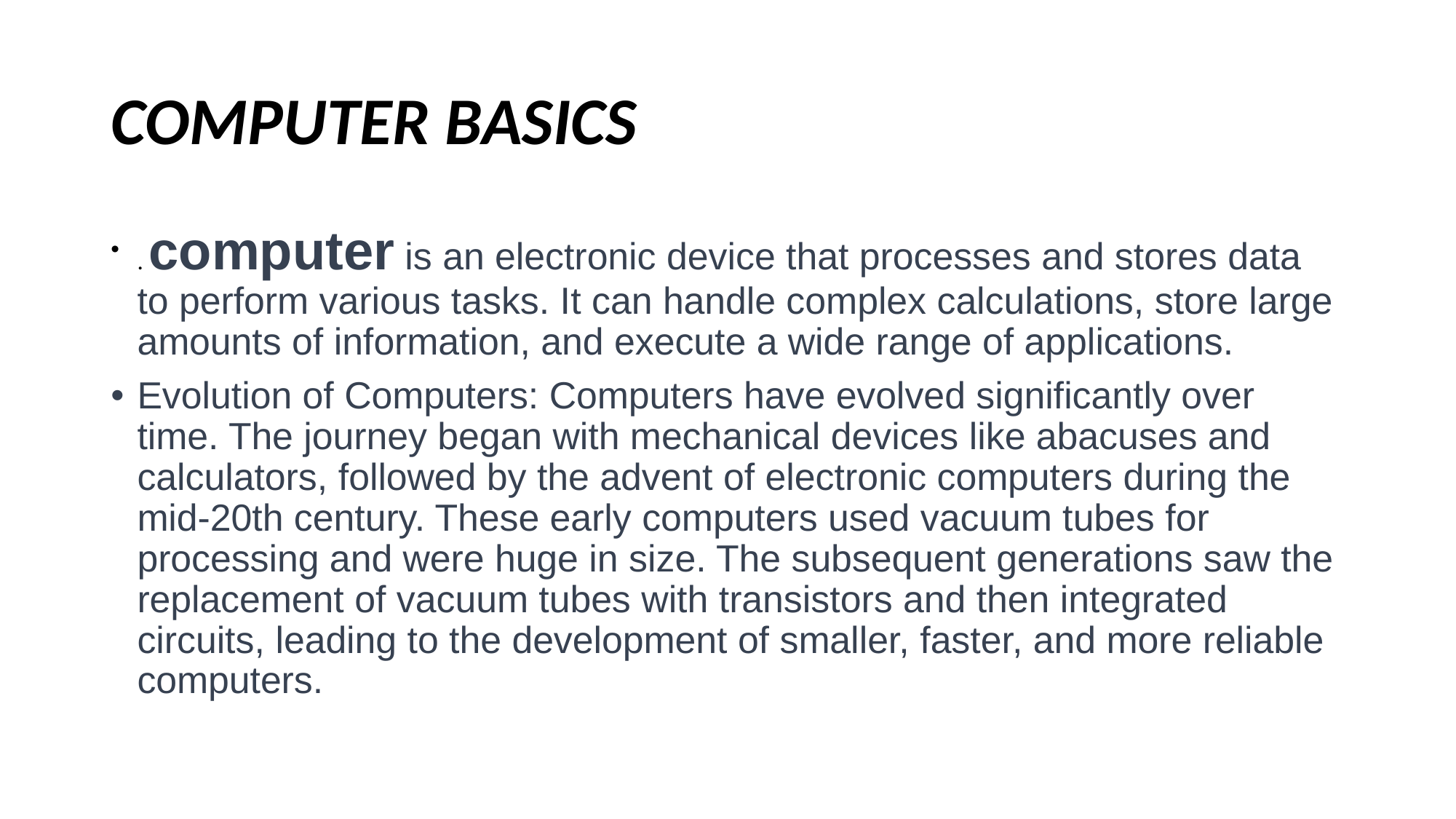

# COMPUTER BASICS
. computer is an electronic device that processes and stores data to perform various tasks. It can handle complex calculations, store large amounts of information, and execute a wide range of applications.
Evolution of Computers: Computers have evolved significantly over time. The journey began with mechanical devices like abacuses and calculators, followed by the advent of electronic computers during the mid-20th century. These early computers used vacuum tubes for processing and were huge in size. The subsequent generations saw the replacement of vacuum tubes with transistors and then integrated circuits, leading to the development of smaller, faster, and more reliable computers.